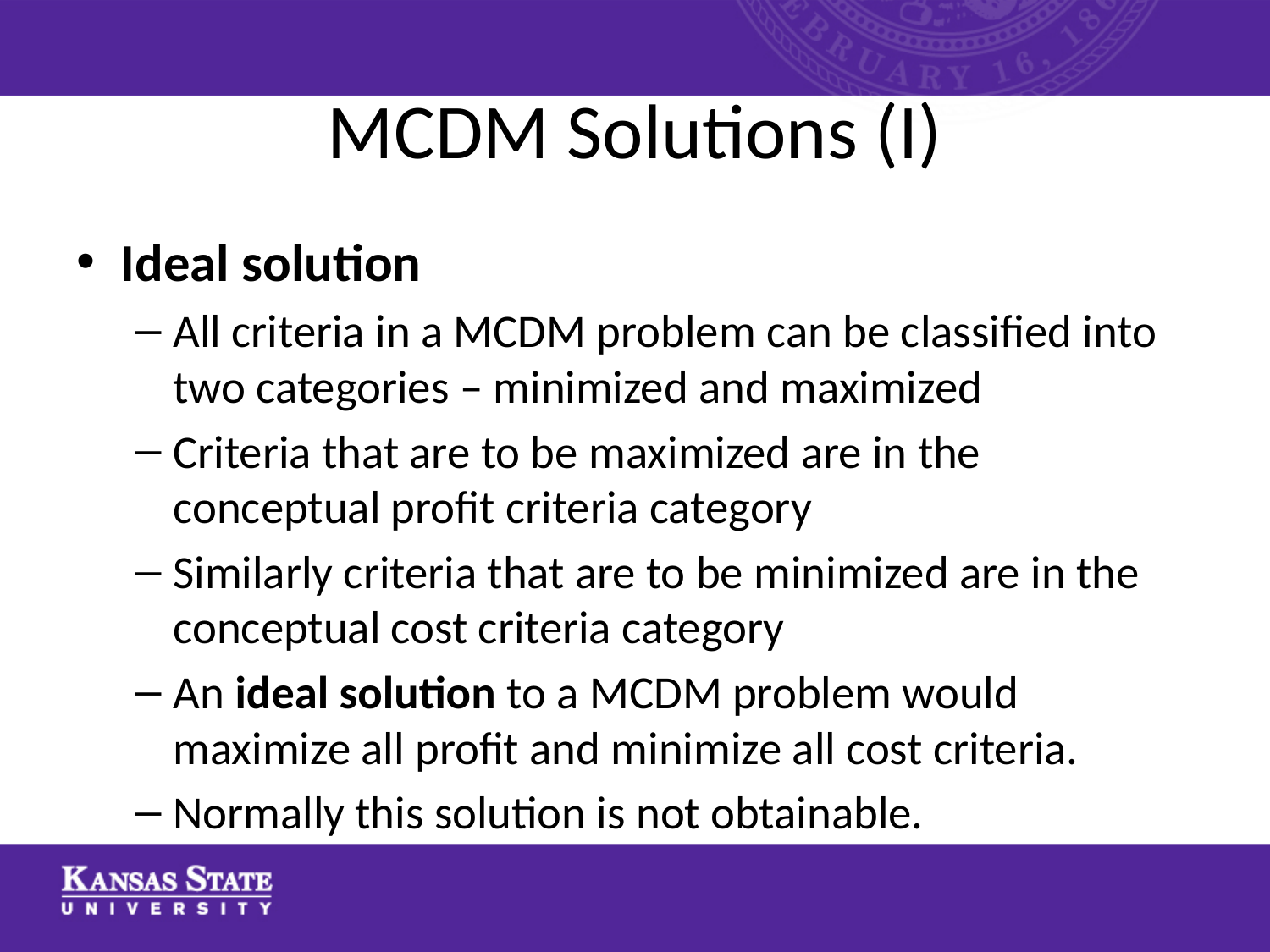

# MCDM Solutions (I)
Ideal solution
All criteria in a MCDM problem can be classified into two categories – minimized and maximized
Criteria that are to be maximized are in the conceptual profit criteria category
Similarly criteria that are to be minimized are in the conceptual cost criteria category
An ideal solution to a MCDM problem would maximize all profit and minimize all cost criteria.
Normally this solution is not obtainable.